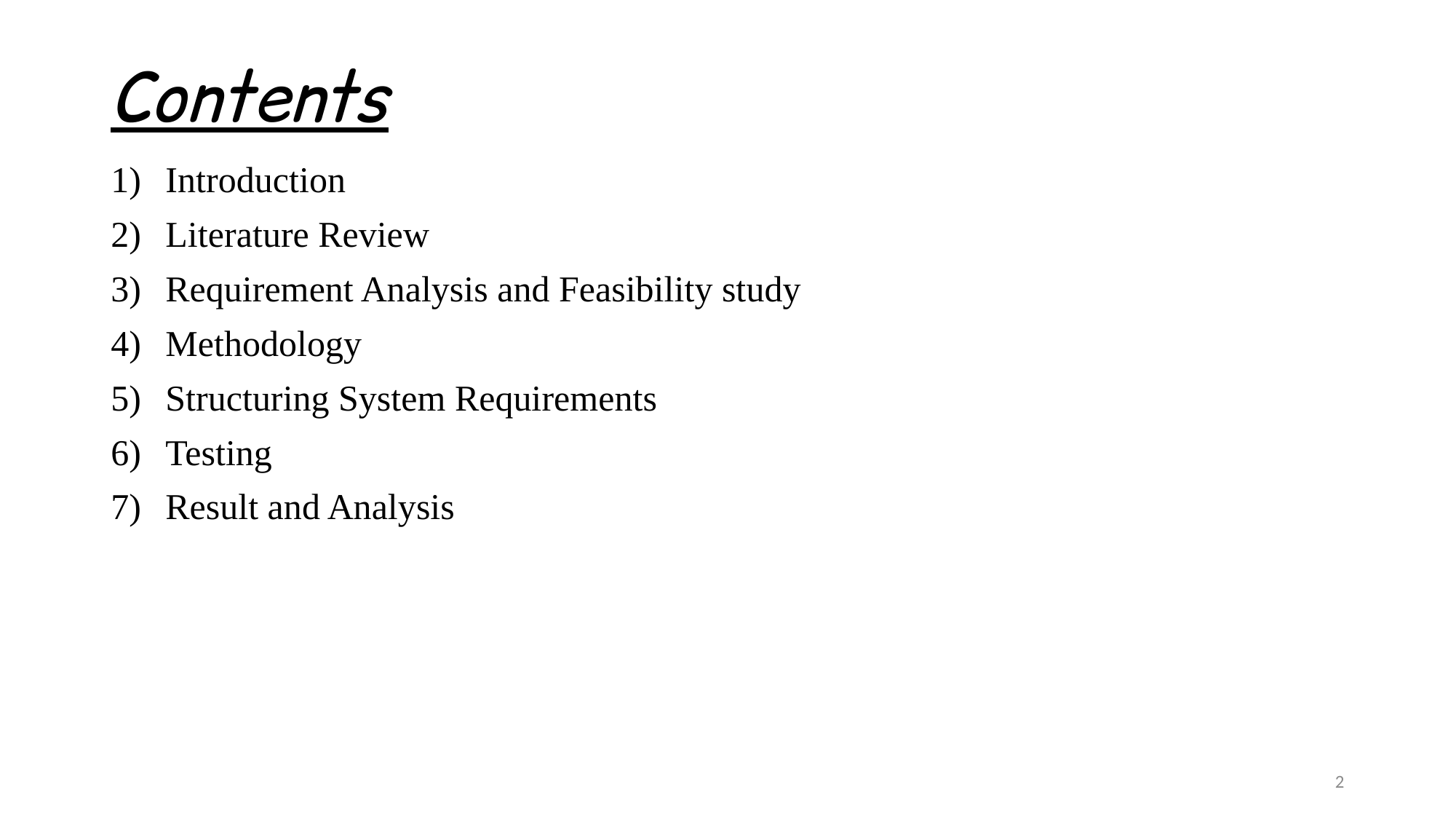

# Contents
Introduction
Literature Review
Requirement Analysis and Feasibility study
Methodology
Structuring System Requirements
Testing
Result and Analysis

2